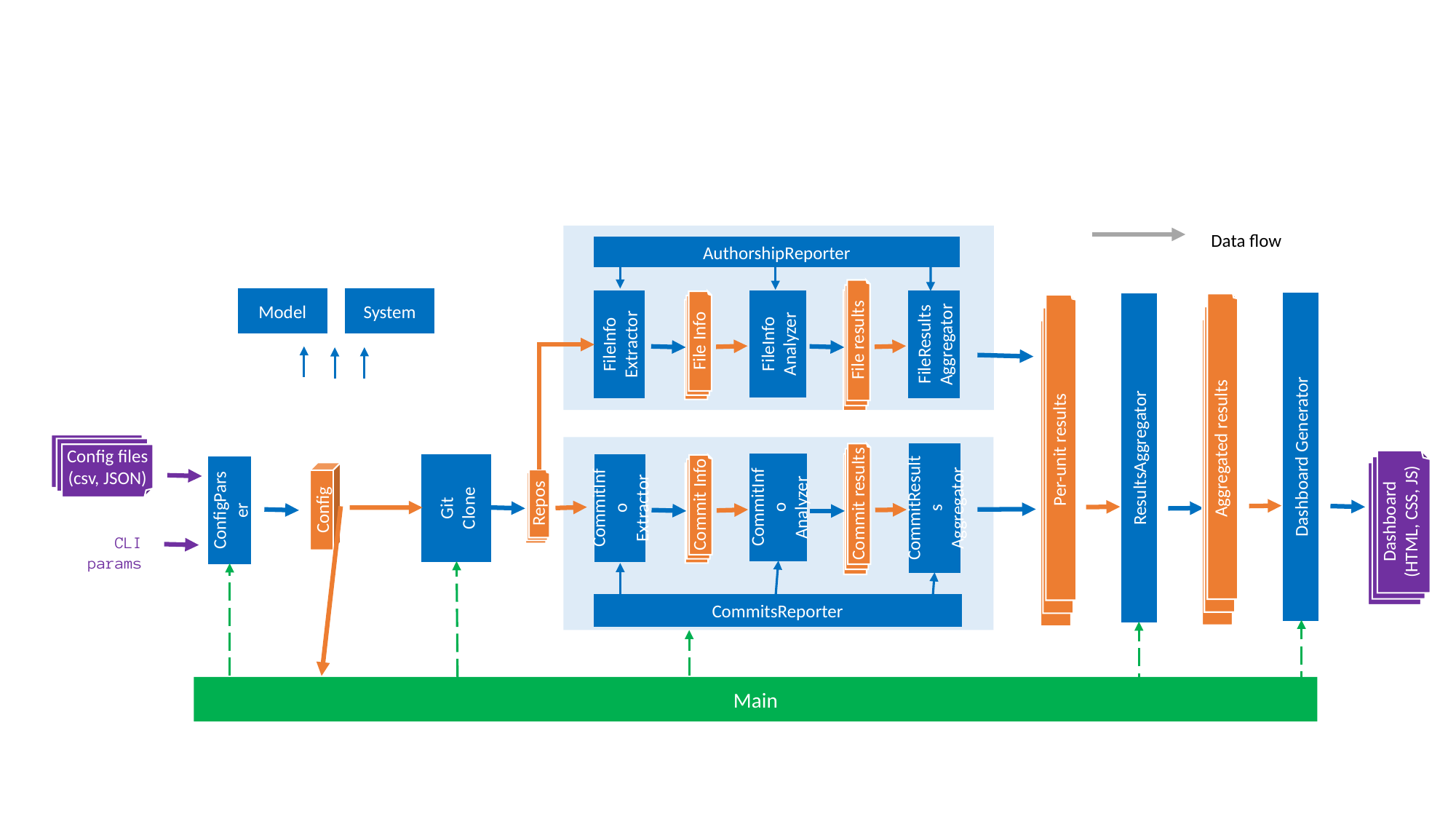

AuthorshipReporter
Data flow

Model
System
FileInfo
Analyzer
FileInfo
Extractor
FileResults
Aggregator
Dashboard Generator
ResultsAggregator

File Info

File results
CommitsReporter

Config files (csv, JSON)

Aggregated results

Per-unit results
CommitResults
Aggregator
CommitInfo
Analyzer
Git
Clone
CommitInfo
Extractor
ConfigParser
Config

Repos

Commit Info

Commit results

Dashboard
(HTML, CSS, JS)
CLI params
Main